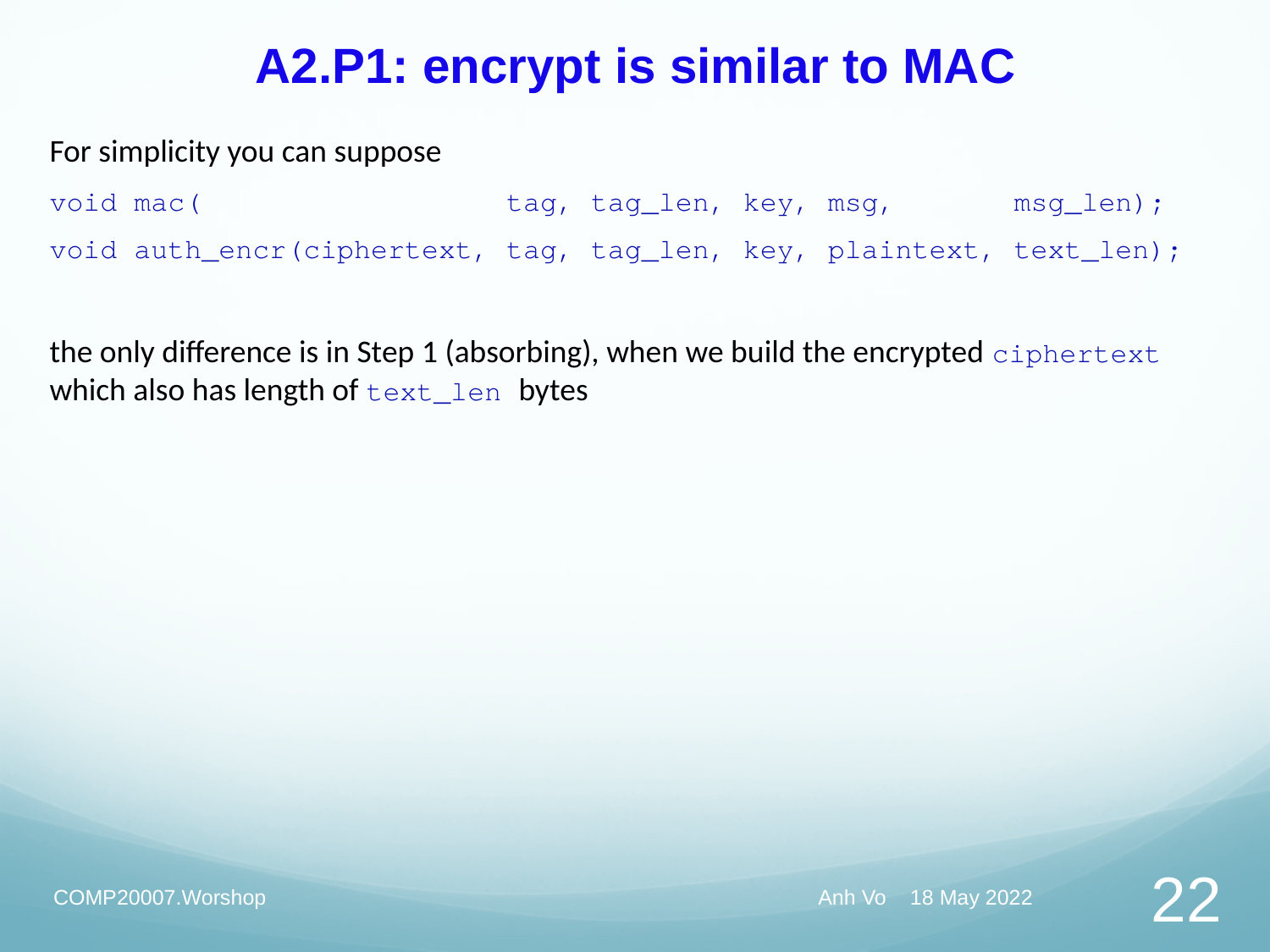

# A2.P1: encrypt is similar to MAC
For simplicity you can suppose
void mac(                  tag, tag_len, key, msg,       msg_len);
void auth_encr(ciphertext, tag, tag_len, key, plaintext, text_len);

the only difference is in Step 1 (absorbing), when we build the encrypted ciphertext which also has length of text_len bytes
COMP20007.Worshop
Anh Vo    18 May 2022
22